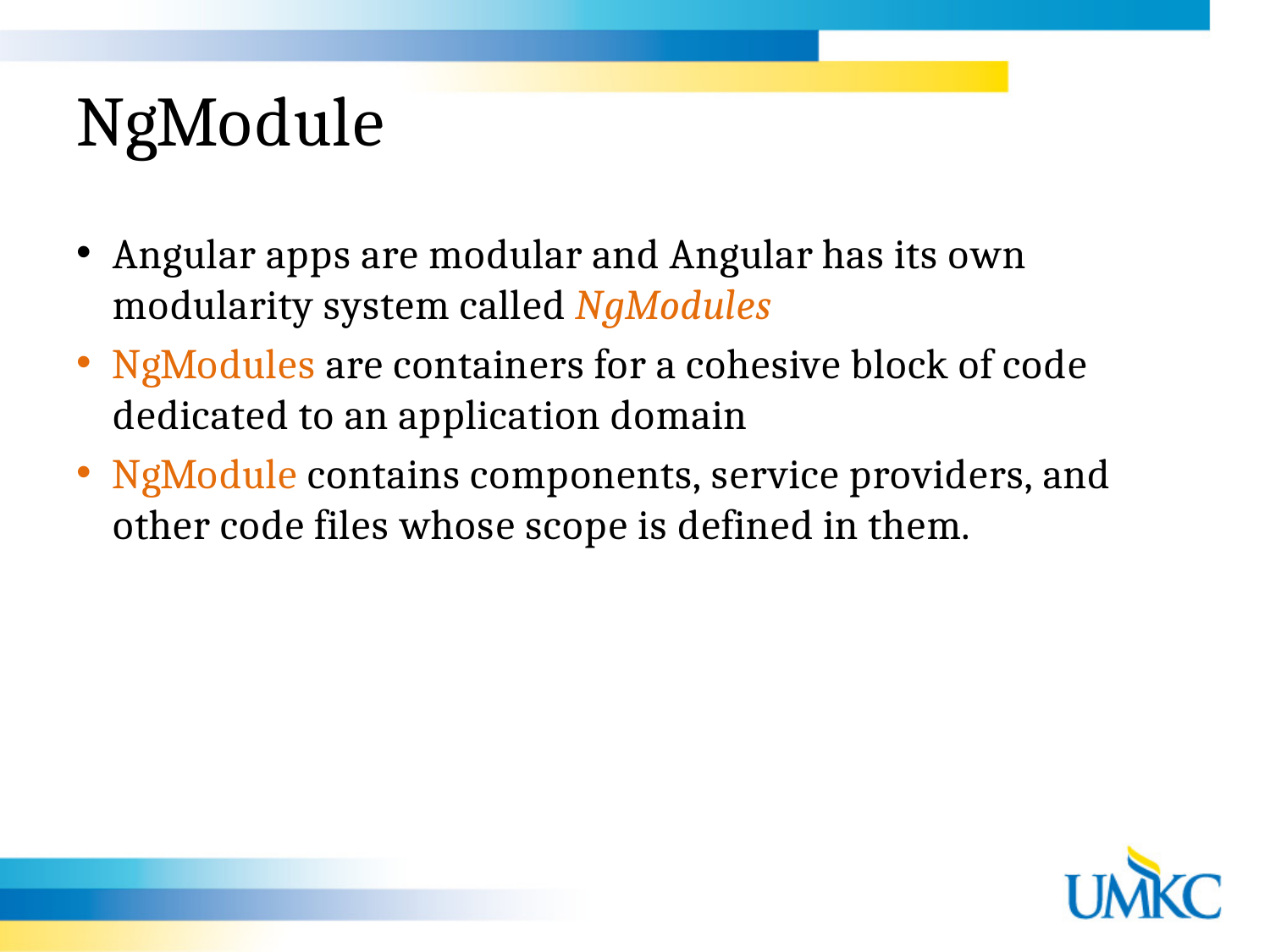

# NgModule
Angular apps are modular and Angular has its own modularity system called NgModules
NgModules are containers for a cohesive block of code dedicated to an application domain
NgModule contains components, service providers, and other code files whose scope is defined in them.